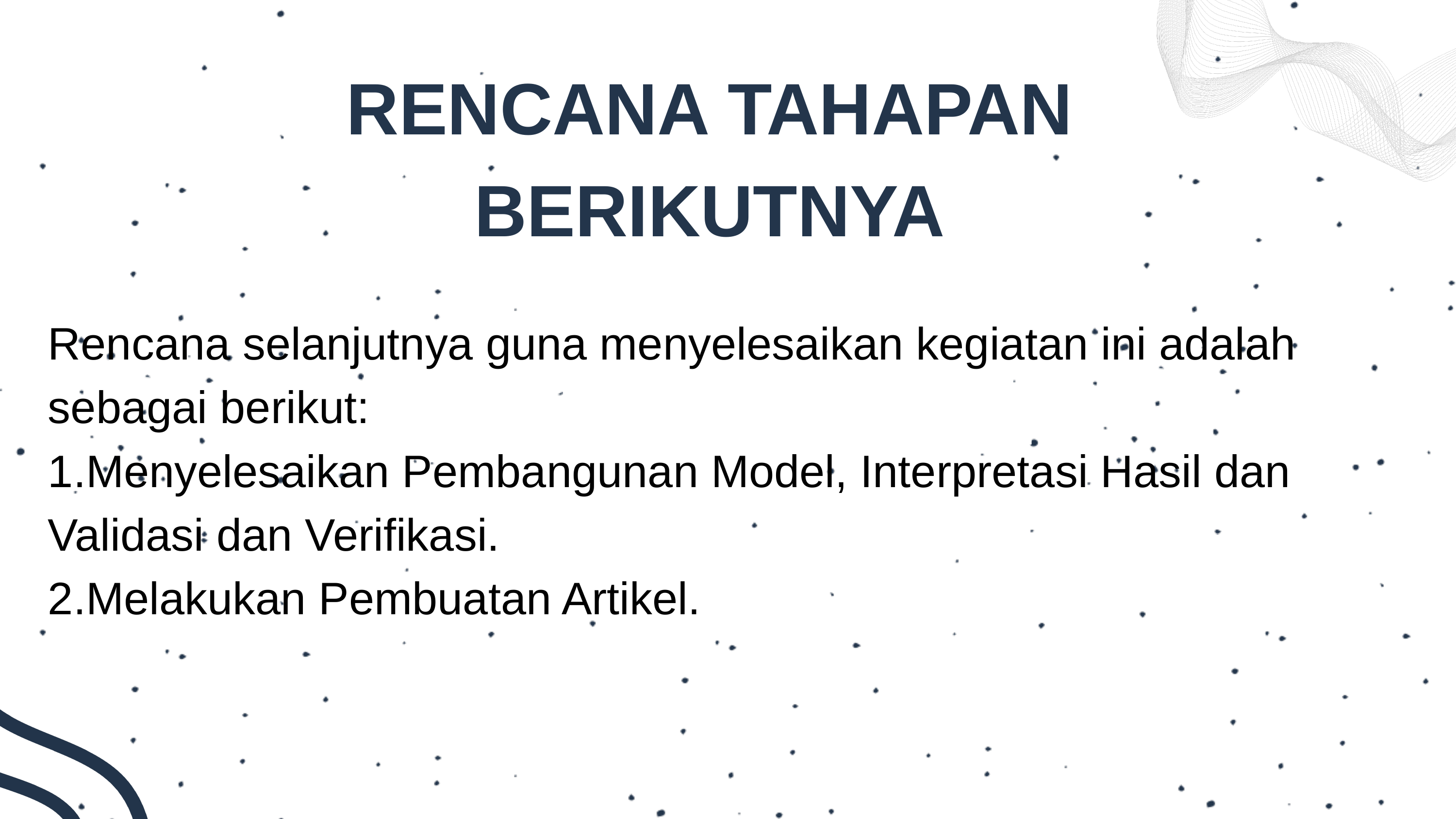

RENCANA TAHAPAN BERIKUTNYA
Teknik 1
Rencana selanjutnya guna menyelesaikan kegiatan ini adalah sebagai berikut:
1.Menyelesaikan Pembangunan Model, Interpretasi Hasil dan Validasi dan Verifikasi.
2.Melakukan Pembuatan Artikel.

Teknik 2

Teknik 3

Teknik 4